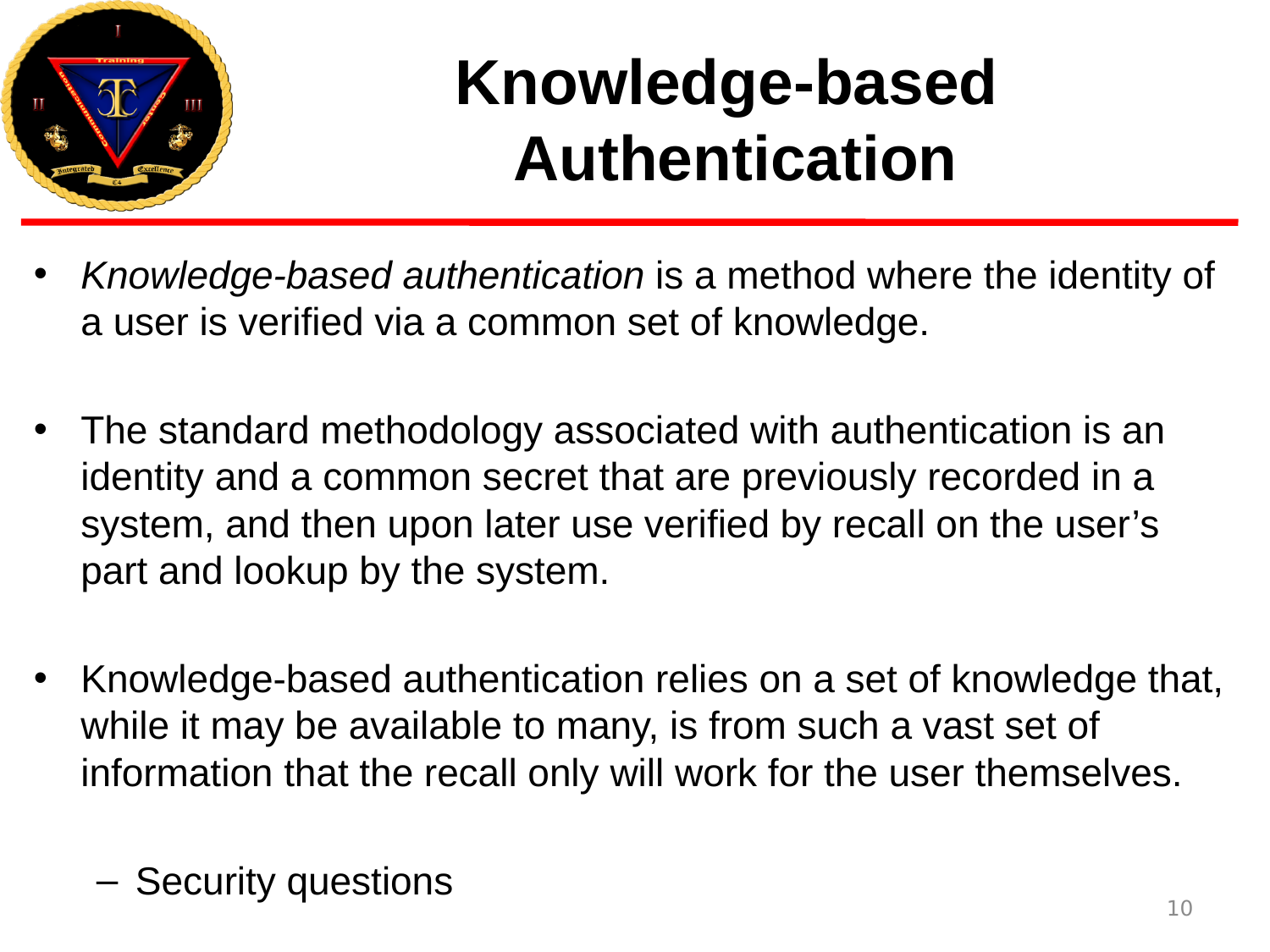

# Knowledge-based Authentication
Knowledge-based authentication is a method where the identity of a user is verified via a common set of knowledge.

The standard methodology associated with authentication is an identity and a common secret that are previously recorded in a system, and then upon later use verified by recall on the user’s part and lookup by the system.

Knowledge-based authentication relies on a set of knowledge that, while it may be available to many, is from such a vast set of information that the recall only will work for the user themselves.

Security questions
10